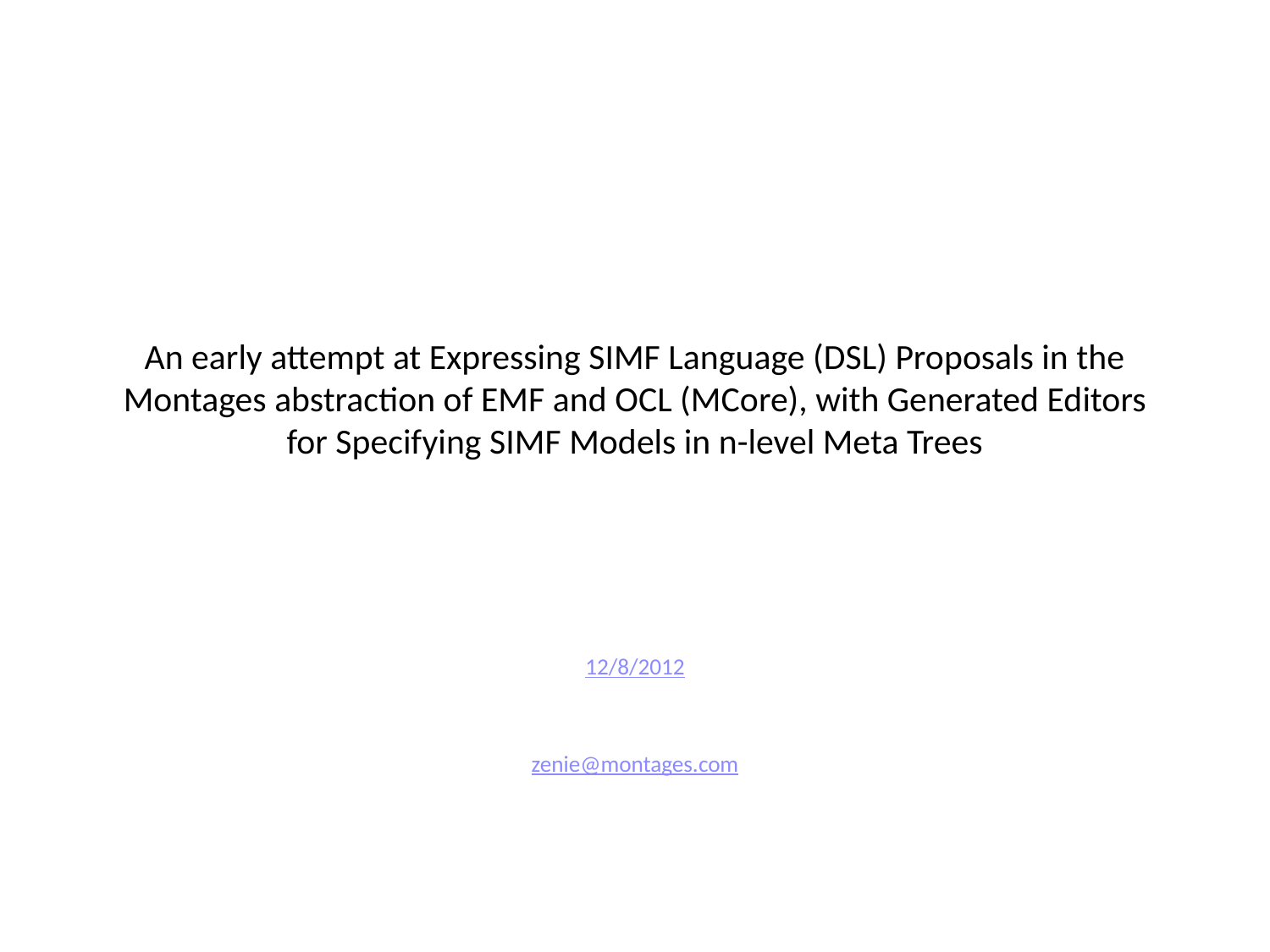

# An early attempt at Expressing SIMF Language (DSL) Proposals in the Montages abstraction of EMF and OCL (MCore), with Generated Editors for Specifying SIMF Models in n-level Meta Trees

12/8/2012

zenie@montages.com